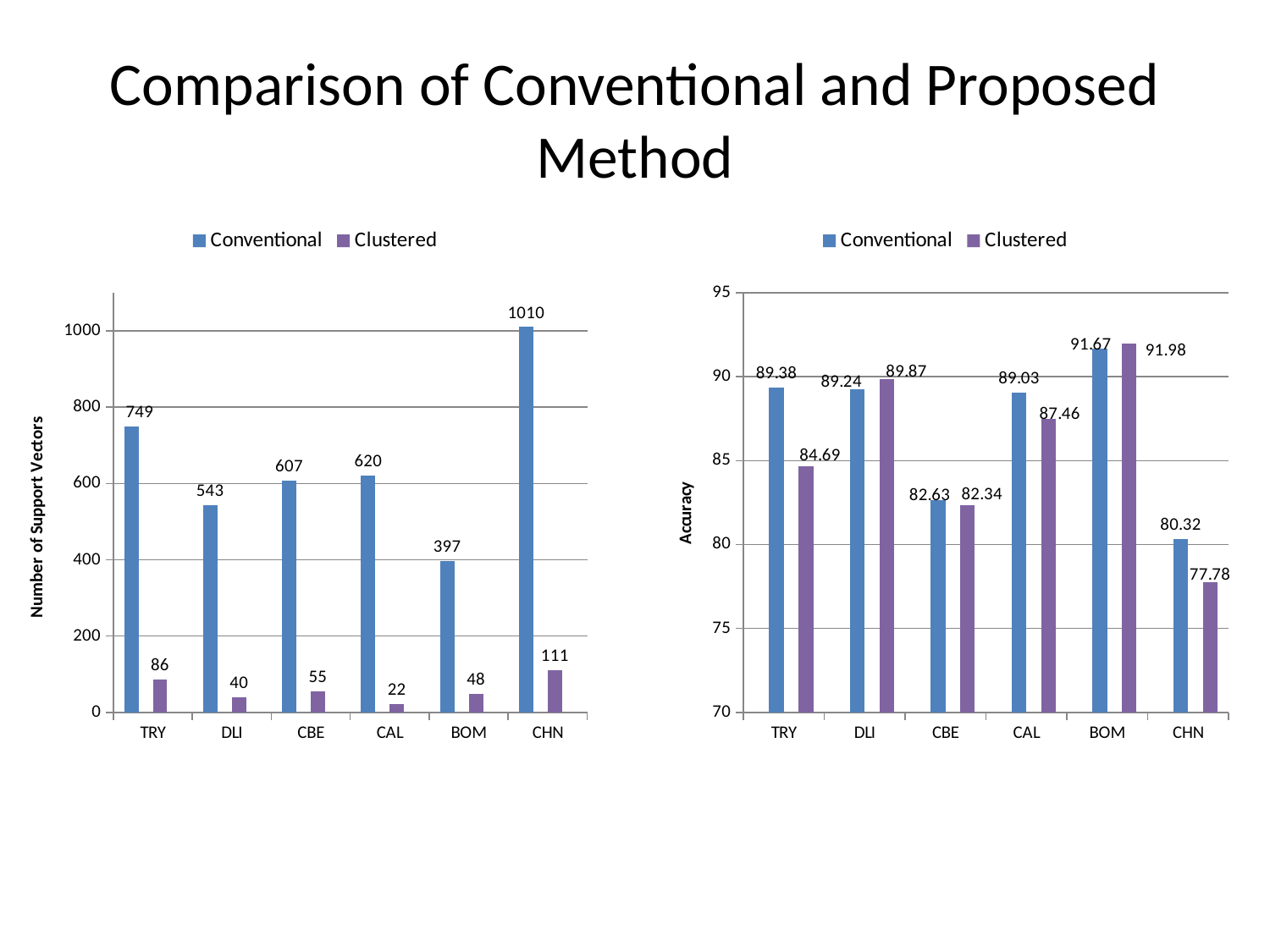

# Comparison of Conventional and Proposed Method

### Chart

| Category | Conventional |  | Clustered |  |
|---|---|---|---|---|
| TRY | 749.0 | None | 86.0 | None |
| DLI | 543.0 | None | 40.0 | None |
| CBE | 607.0 | None | 55.0 | None |
| CAL | 620.0 | None | 22.0 | None |
| BOM | 397.0 | None | 48.0 | None |
| CHN | 1010.0 | None | 111.0 | None |

### Chart

| Category |  | Conventional |  | Clustered |
|---|---|---|---|---|
| TRY | None | 89.375 | None | 84.6875 |
| DLI | None | 89.24 | None | 89.873417721519 |
| CBE | None | 82.63 | None | 82.3353293413174 |
| CAL | None | 89.028 | None | 87.4608150470219 |
| BOM | None | 91.667 | None | 91.9753086419753 |
| CHN | None | 80.3175 | None | 77.7777777777778 |